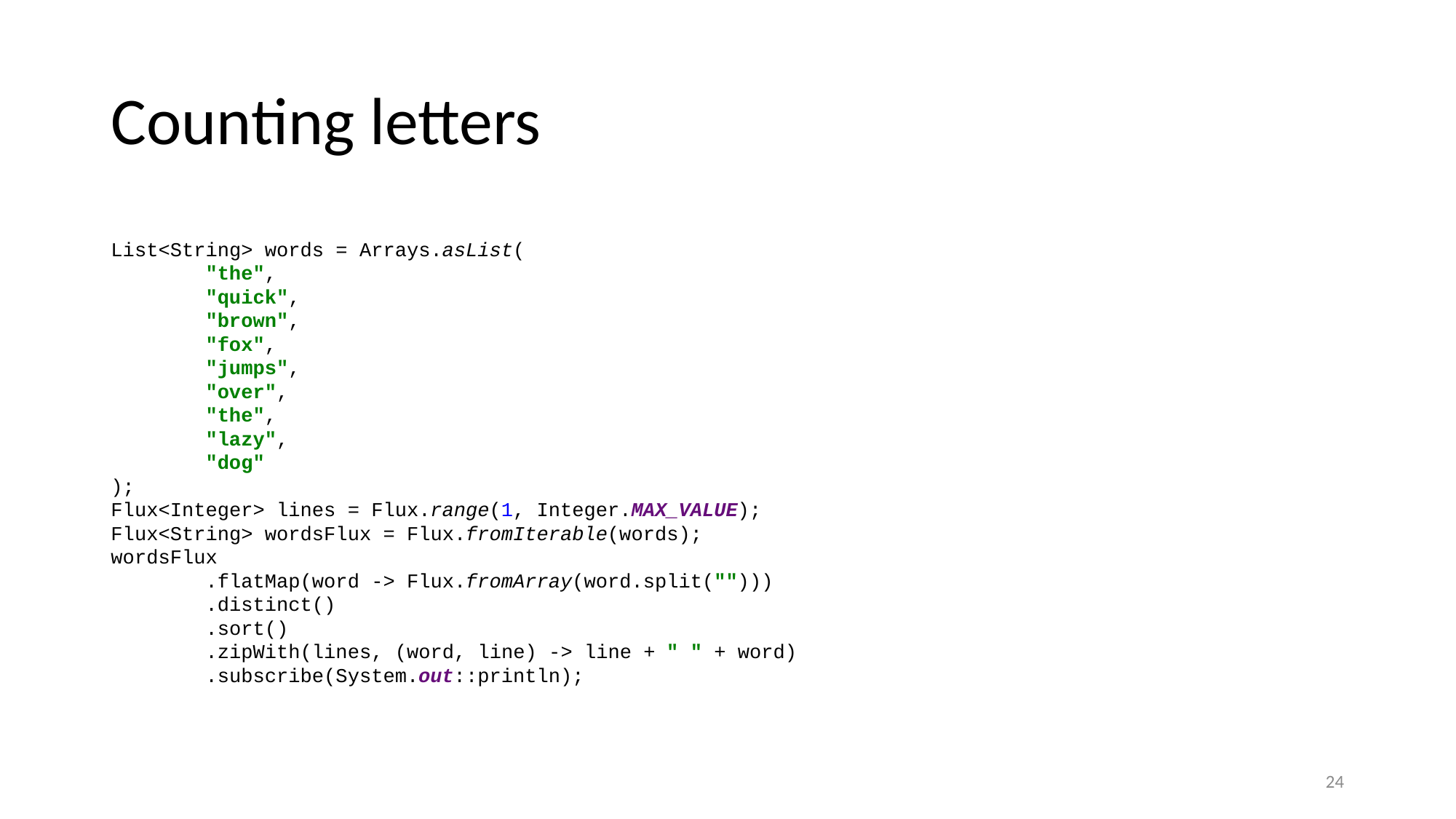

# Counting letters
List<String> words = Arrays.asList(
        "the",
        "quick",
        "brown",
        "fox",
        "jumps",
        "over",
        "the",
        "lazy",
        "dog"
);
Flux<Integer> lines = Flux.range(1, Integer.MAX_VALUE);
Flux<String> wordsFlux = Flux.fromIterable(words);
wordsFlux
        .flatMap(word -> Flux.fromArray(word.split("")))
        .distinct()
        .sort()
        .zipWith(lines, (word, line) -> line + " " + word)
        .subscribe(System.out::println);
24